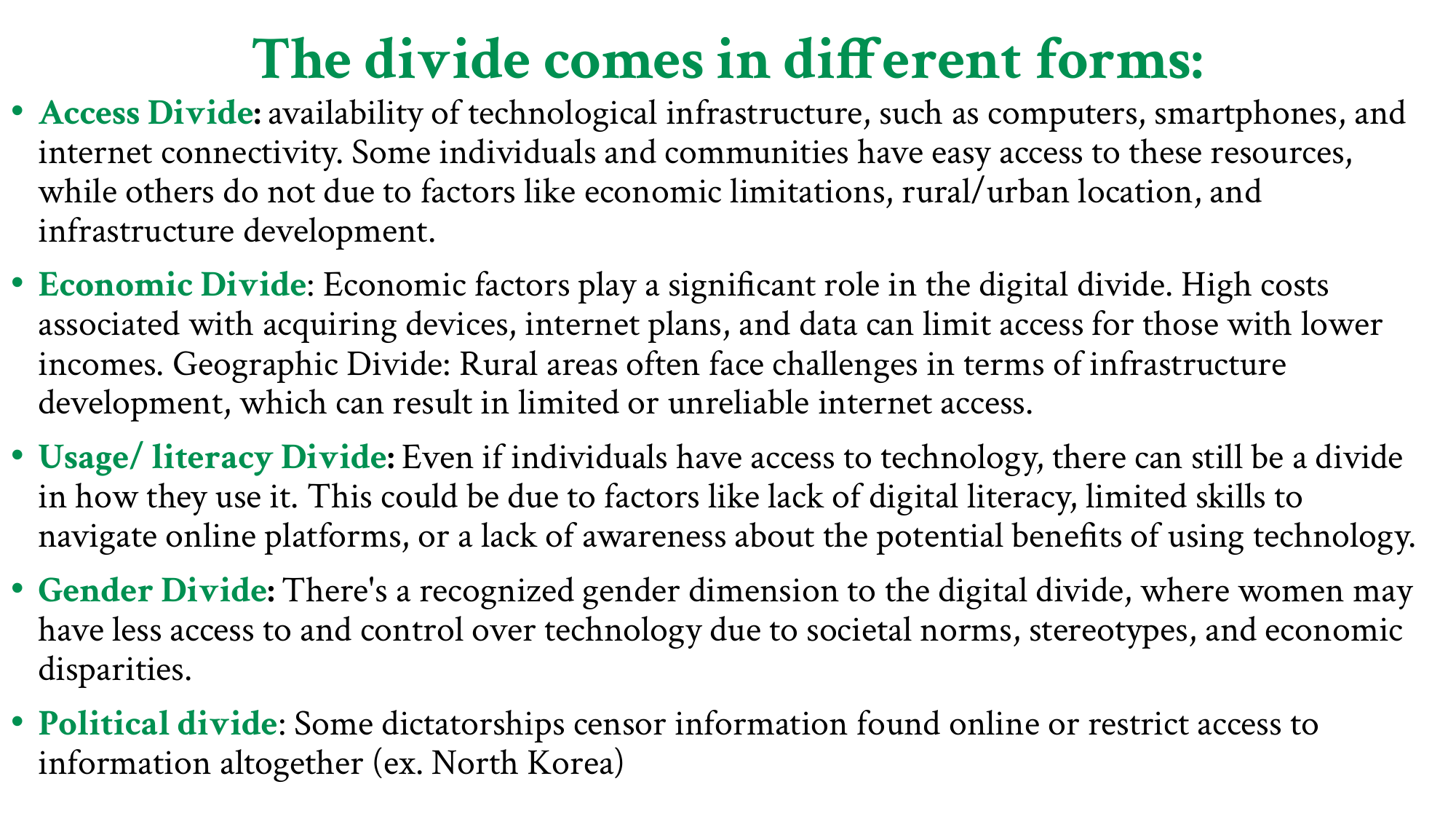

# The divide comes in different forms:
Access Divide: availability of technological infrastructure, such as computers, smartphones, and internet connectivity. Some individuals and communities have easy access to these resources, while others do not due to factors like economic limitations, rural/urban location, and infrastructure development.
Economic Divide: Economic factors play a significant role in the digital divide. High costs associated with acquiring devices, internet plans, and data can limit access for those with lower incomes. Geographic Divide: Rural areas often face challenges in terms of infrastructure development, which can result in limited or unreliable internet access.
Usage/ literacy Divide: Even if individuals have access to technology, there can still be a divide in how they use it. This could be due to factors like lack of digital literacy, limited skills to navigate online platforms, or a lack of awareness about the potential benefits of using technology.
Gender Divide: There's a recognized gender dimension to the digital divide, where women may have less access to and control over technology due to societal norms, stereotypes, and economic disparities.
Political divide: Some dictatorships censor information found online or restrict access to information altogether (ex. North Korea)